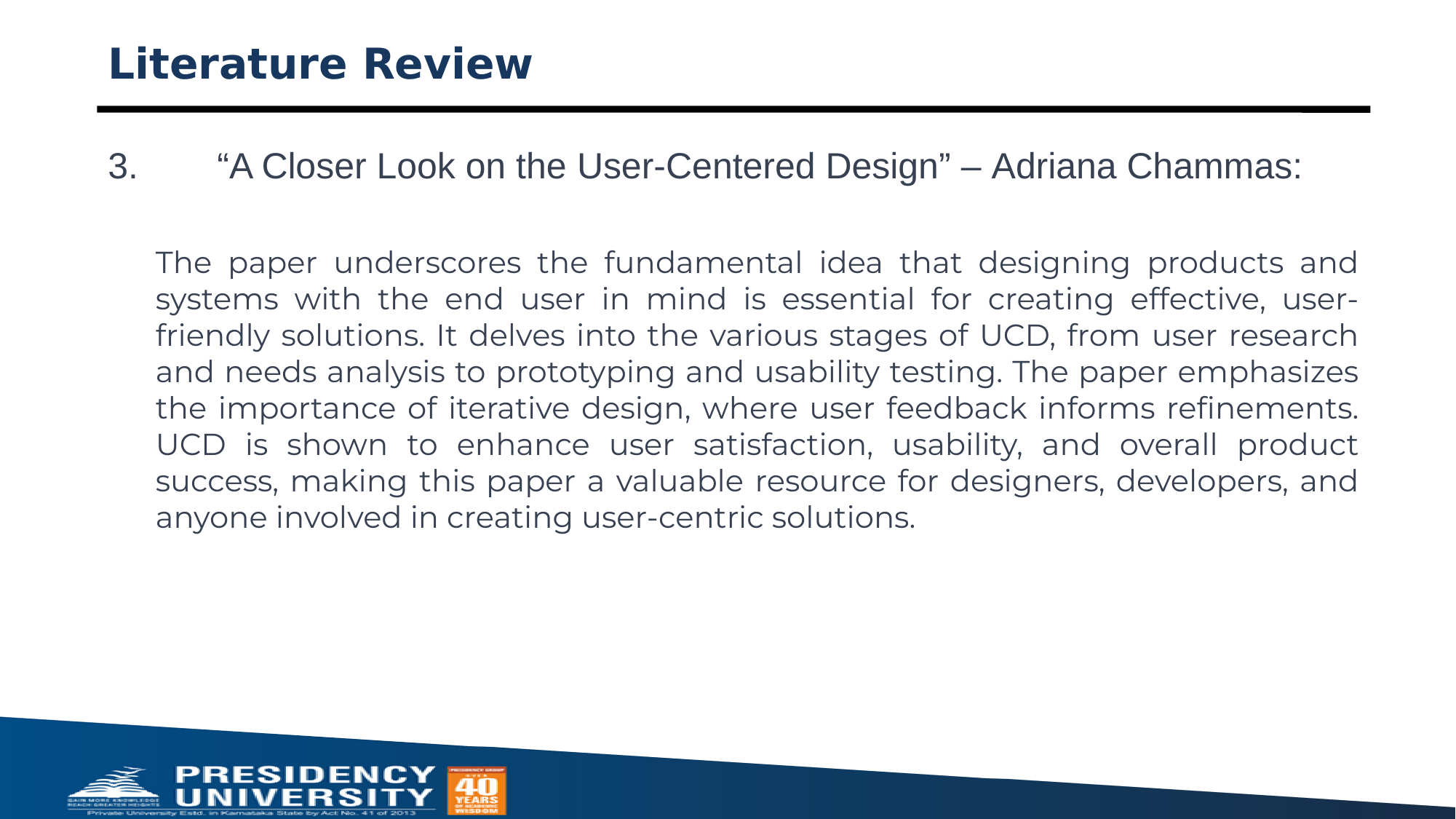

# Literature Review
3.	“A Closer Look on the User-Centered Design” – Adriana Chammas:

The paper underscores the fundamental idea that designing products and systems with the end user in mind is essential for creating effective, user-friendly solutions. It delves into the various stages of UCD, from user research and needs analysis to prototyping and usability testing. The paper emphasizes the importance of iterative design, where user feedback informs refinements. UCD is shown to enhance user satisfaction, usability, and overall product success, making this paper a valuable resource for designers, developers, and anyone involved in creating user-centric solutions.